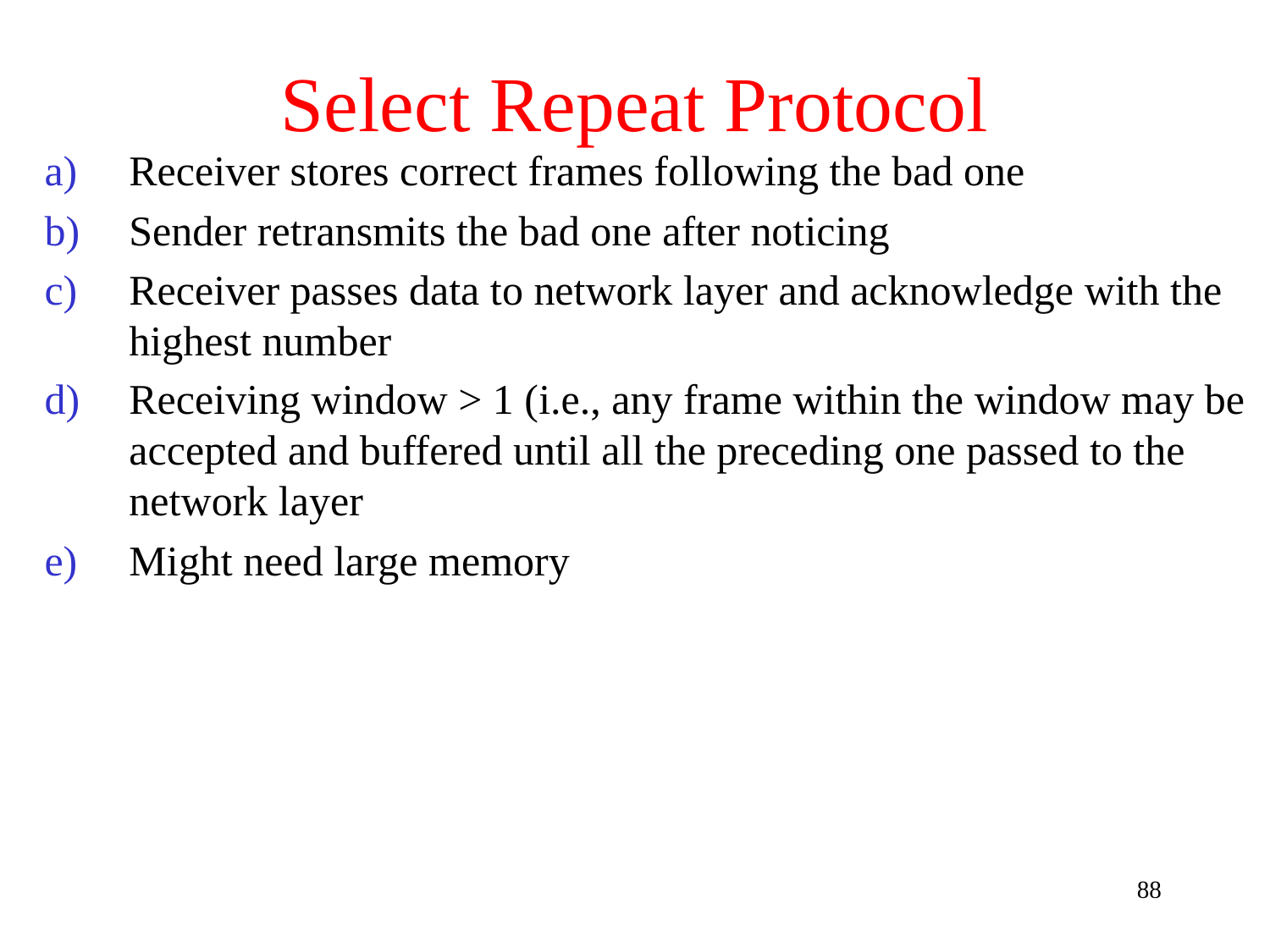

# Select Repeat Protocol
Receiver stores correct frames following the bad one
Sender retransmits the bad one after noticing
Receiver passes data to network layer and acknowledge with the highest number
Receiving window > 1 (i.e., any frame within the window may be accepted and buffered until all the preceding one passed to the network layer
Might need large memory
88